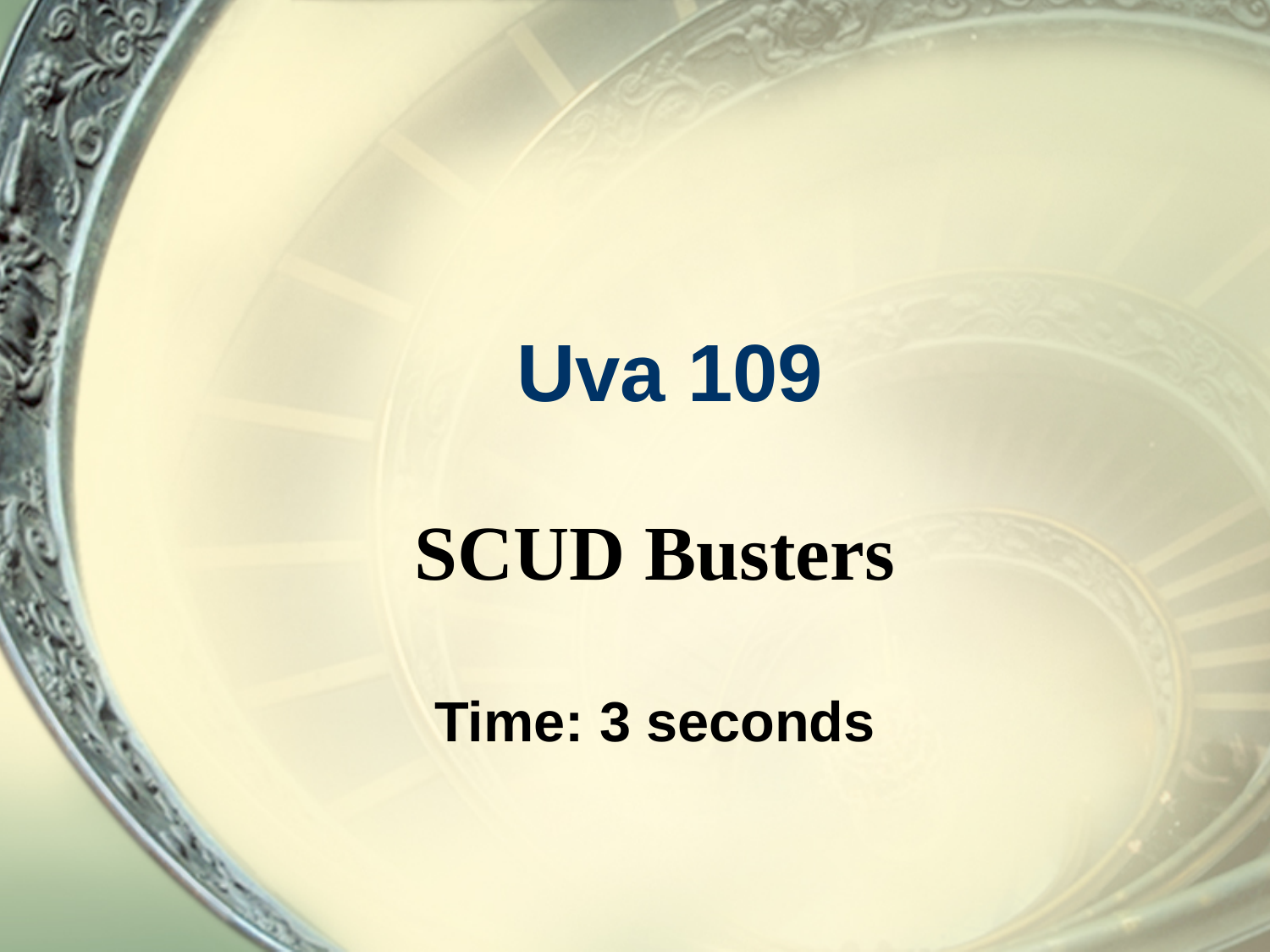

# Uva 109
SCUD Busters

Time: 3 seconds